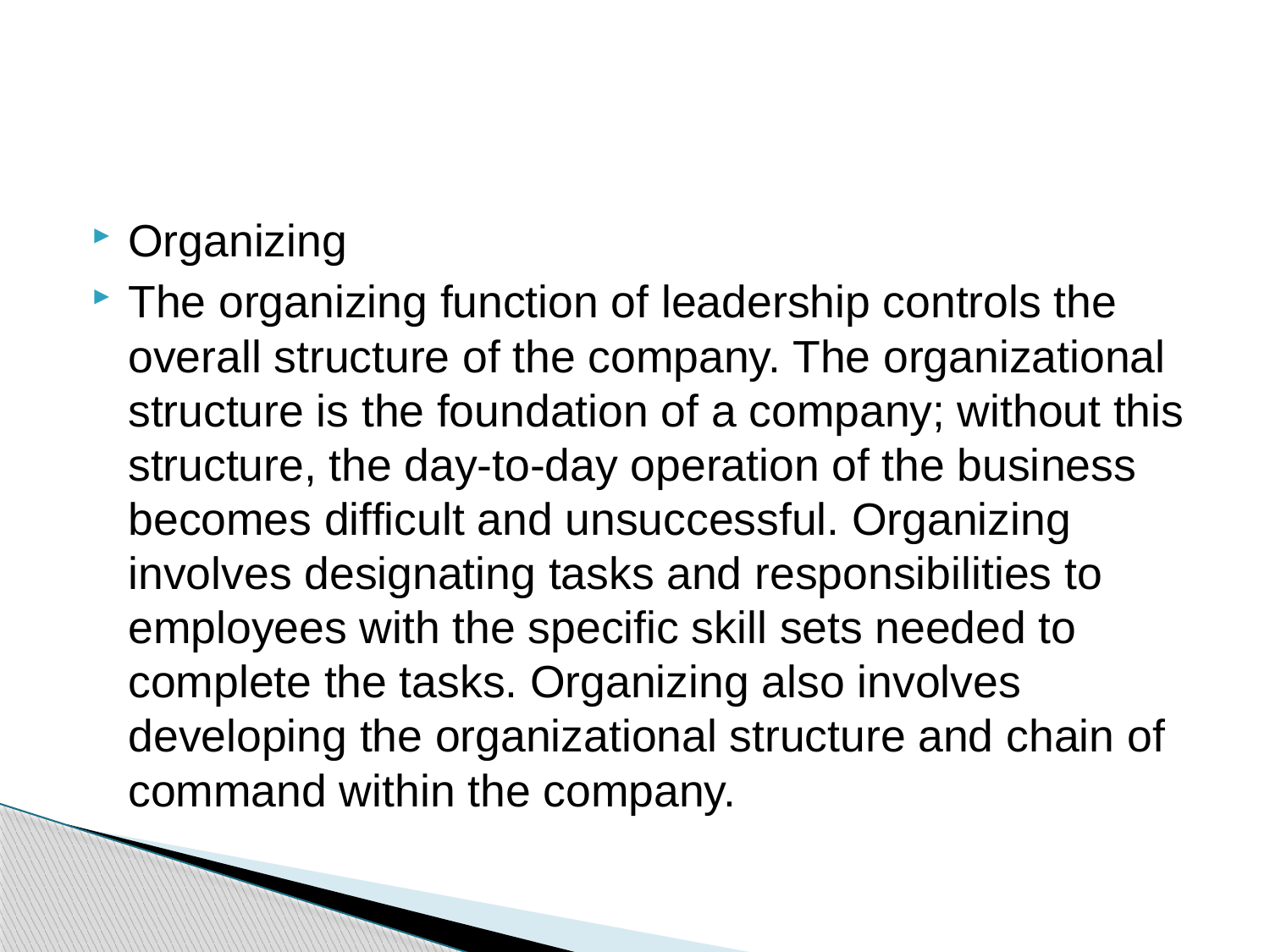

#
Organizing
The organizing function of leadership controls the overall structure of the company. The organizational structure is the foundation of a company; without this structure, the day-to-day operation of the business becomes difficult and unsuccessful. Organizing involves designating tasks and responsibilities to employees with the specific skill sets needed to complete the tasks. Organizing also involves developing the organizational structure and chain of command within the company.